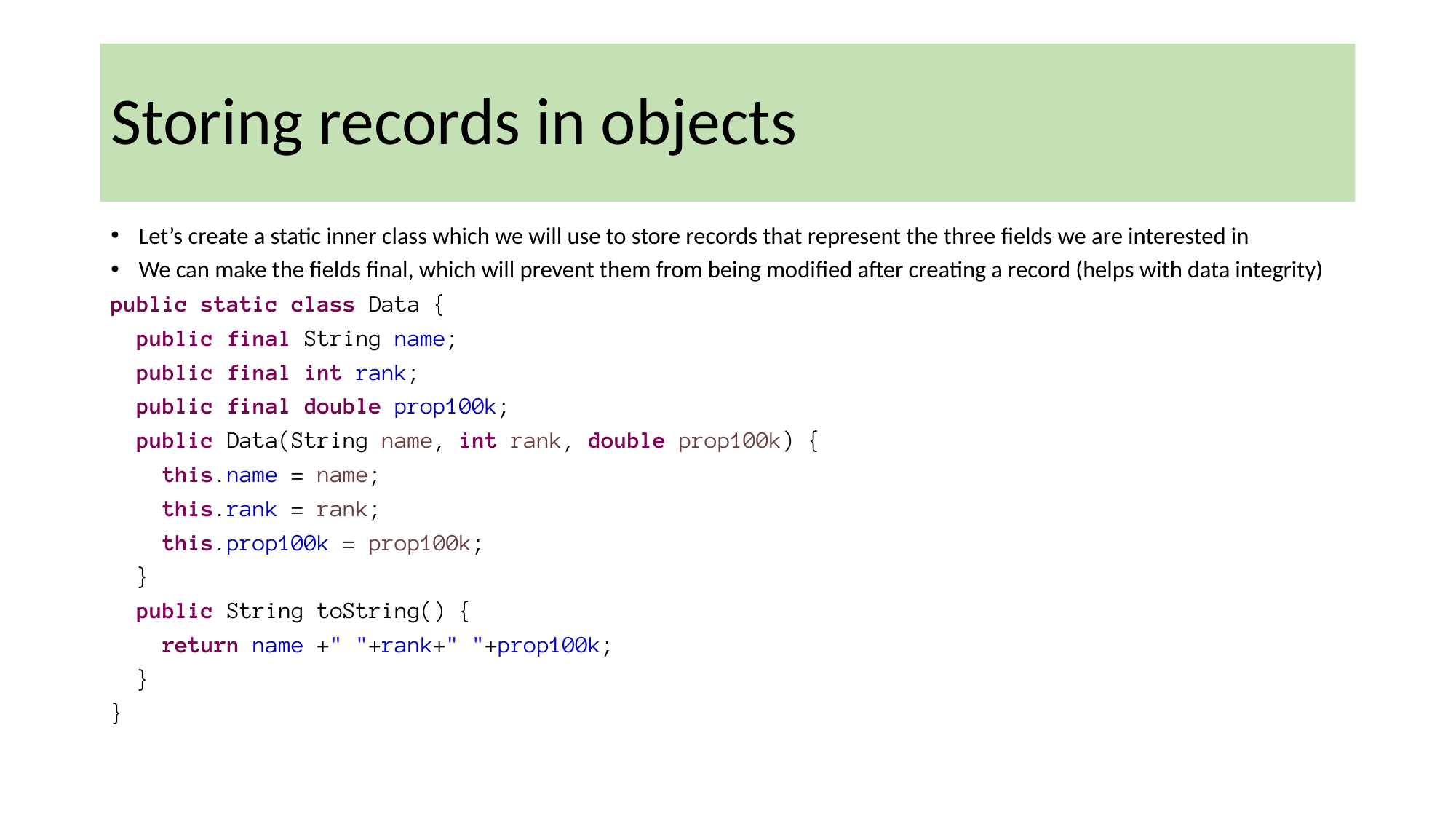

# Storing records in objects
Let’s create a static inner class which we will use to store records that represent the three fields we are interested in
We can make the fields final, which will prevent them from being modified after creating a record (helps with data integrity)
public static class Data {
  public final String name;
  public final int rank;
  public final double prop100k;
  public Data(String name, int rank, double prop100k) {
    this.name = name;
    this.rank = rank;
    this.prop100k = prop100k;
  }
  public String toString() {
    return name +" "+rank+" "+prop100k;
  }
}